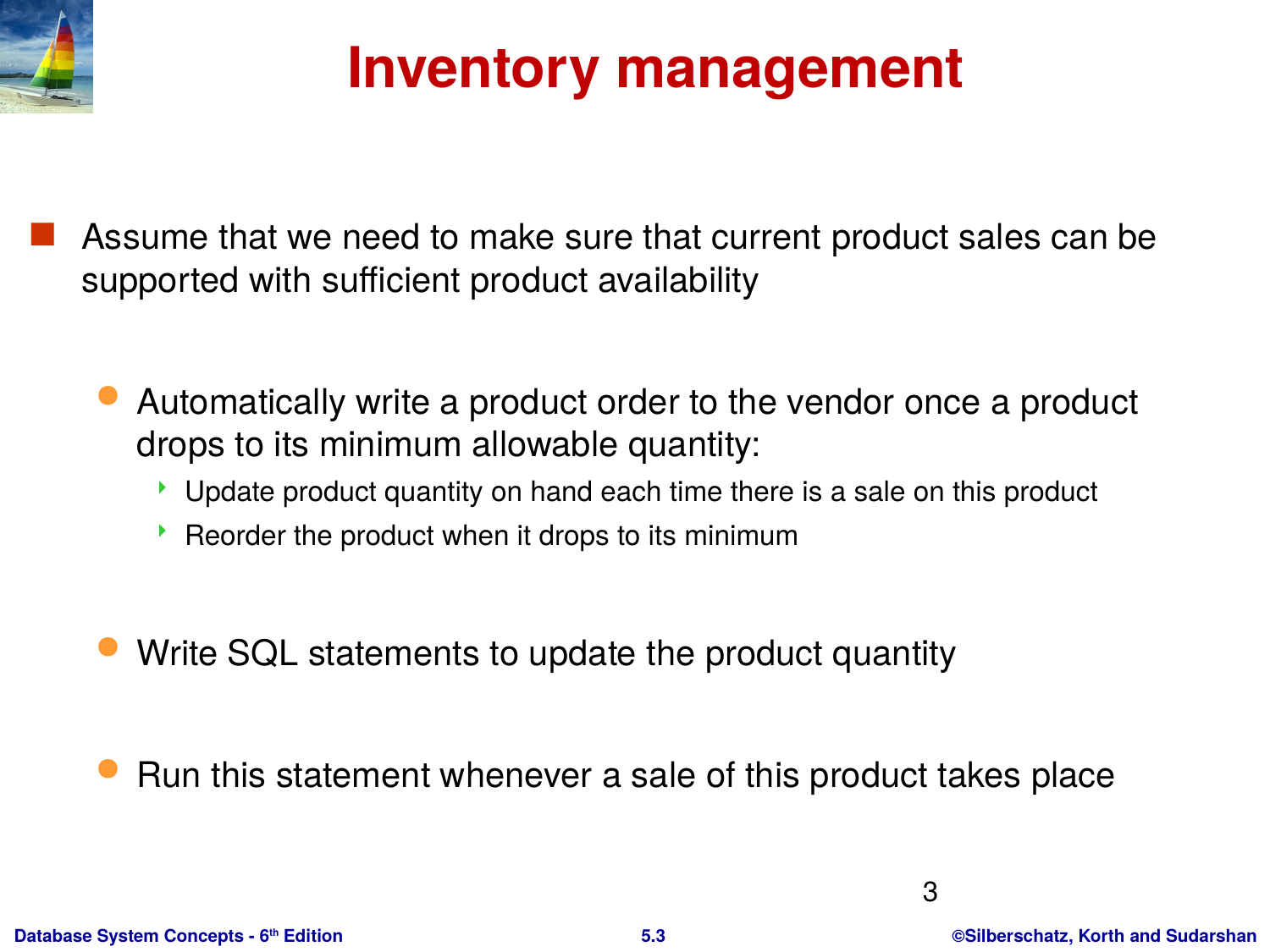

# Inventory management

Assume that we need to make sure that current product sales can be supported with sufficient product availability

Automatically write a product order to the vendor once a product drops to its minimum allowable quantity:
Update product quantity on hand each time there is a sale on this product
Reorder the product when it drops to its minimum

Write SQL statements to update the product quantity

Run this statement whenever a sale of this product takes place
3